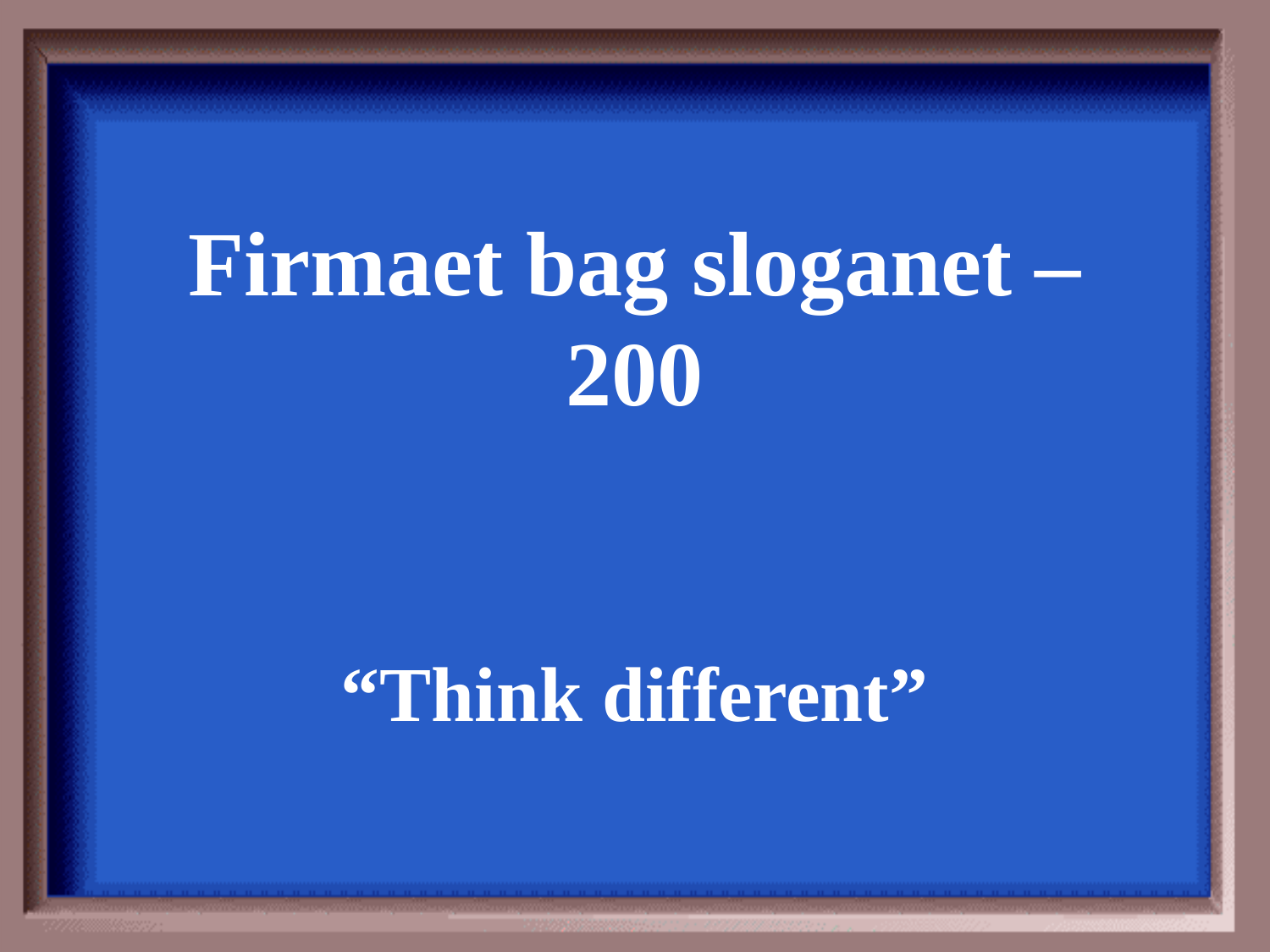

Firmaet bag sloganet – 200
“Think different”